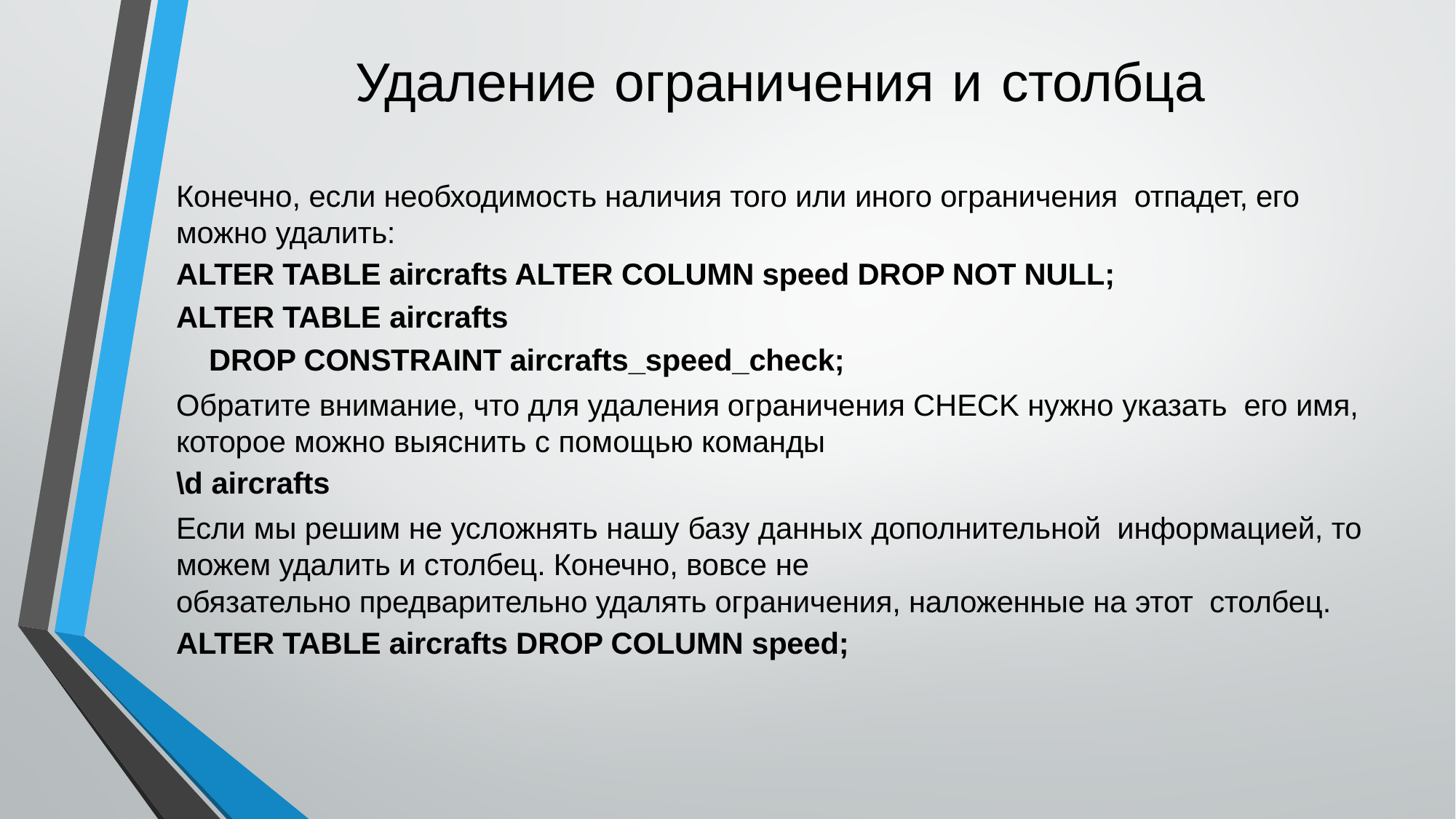

# Удаление ограничения и столбца
Конечно, если необходимость наличия того или иного ограничения  отпадет, его можно удалить:
ALTER TABLE aircrafts ALTER COLUMN speed DROP NOT NULL;
ALTER TABLE aircrafts
DROP CONSTRAINT aircrafts_speed_check;
Обратите внимание, что для удаления ограничения CHECK нужно указать  его имя, которое можно выяснить с помощью команды
\d aircrafts
Если мы решим не усложнять нашу базу данных дополнительной  информацией, то можем удалить и столбец. Конечно, вовсе не
обязательно предварительно удалять ограничения, наложенные на этот  столбец.
ALTER TABLE aircrafts DROP COLUMN speed;